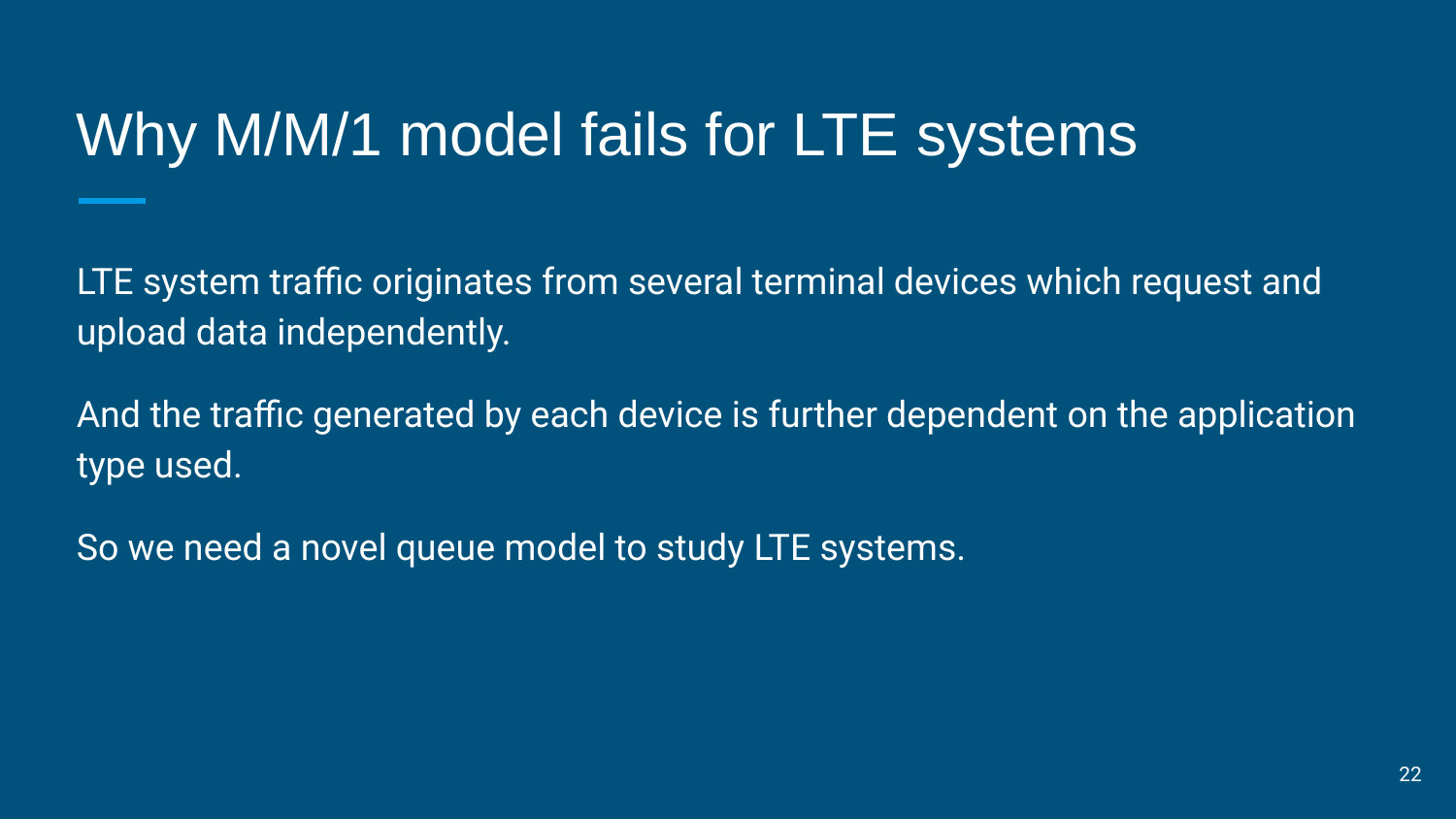

# Why M/M/1 model fails for LTE systems
LTE system traffic originates from several terminal devices which request and upload data independently.
And the traffic generated by each device is further dependent on the application type used.
So we need a novel queue model to study LTE systems.
22